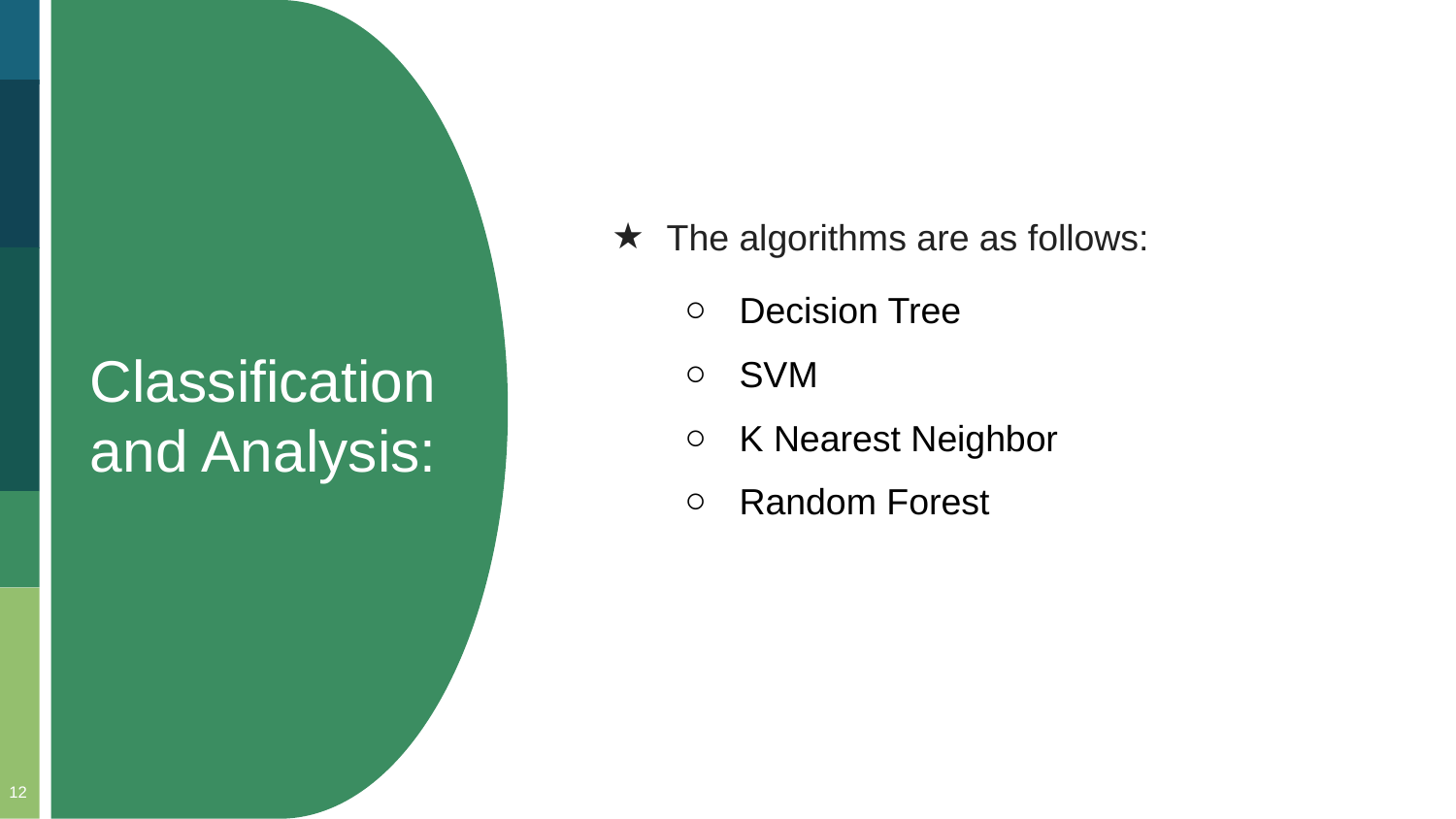

The algorithms are as follows:

Decision Tree
SVM
K Nearest Neighbor
Random Forest

Performance Metrics
Classification and Analysis:
12